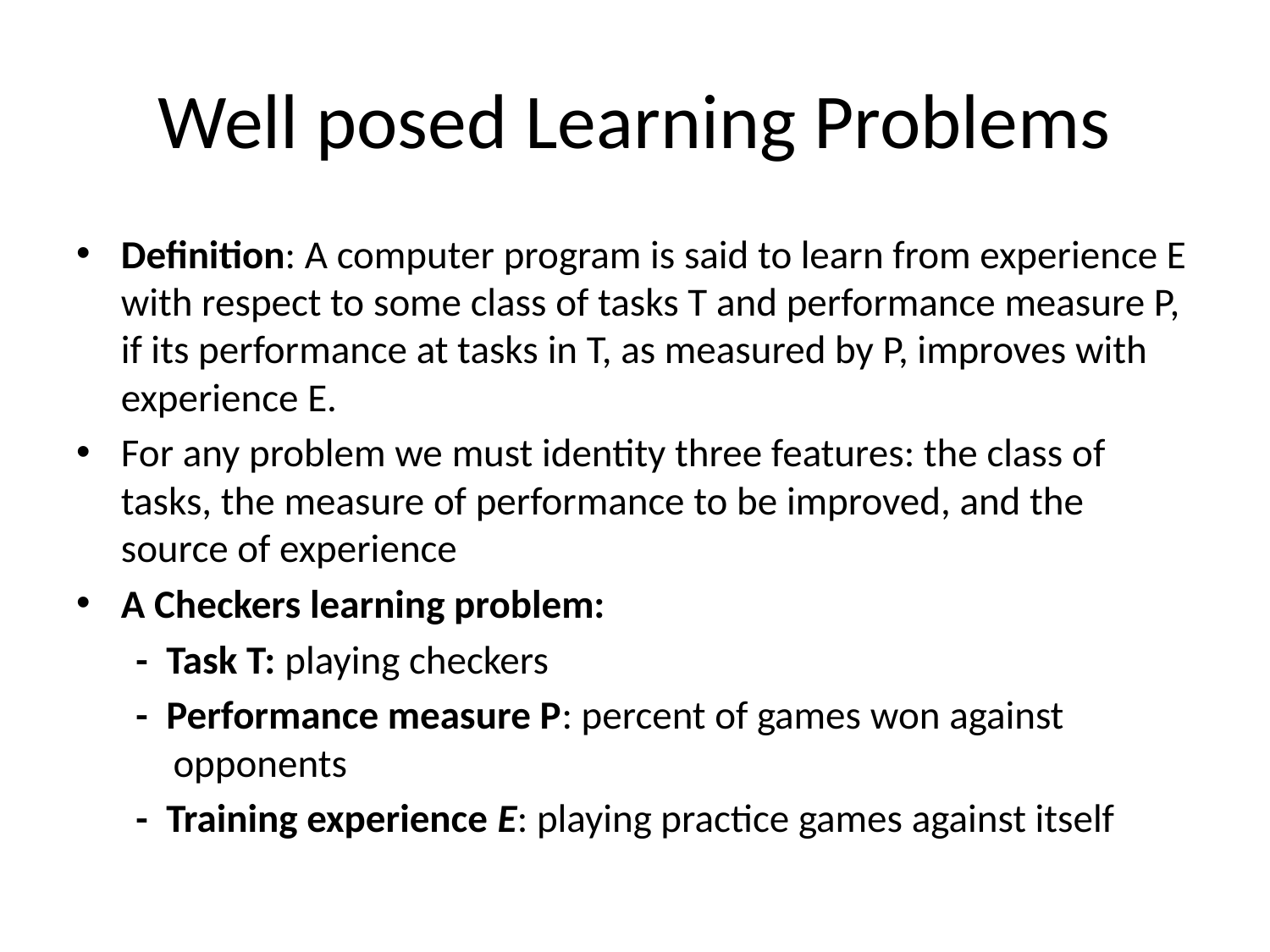

# Well posed Learning Problems
Definition: A computer program is said to learn from experience E with respect to some class of tasks T and performance measure P, if its performance at tasks in T, as measured by P, improves with experience E.
For any problem we must identity three features: the class of tasks, the measure of performance to be improved, and the source of experience
A Checkers learning problem:
-  Task T: playing checkers
-  Performance measure P: percent of games won against opponents
-  Training experience E: playing practice games against itself